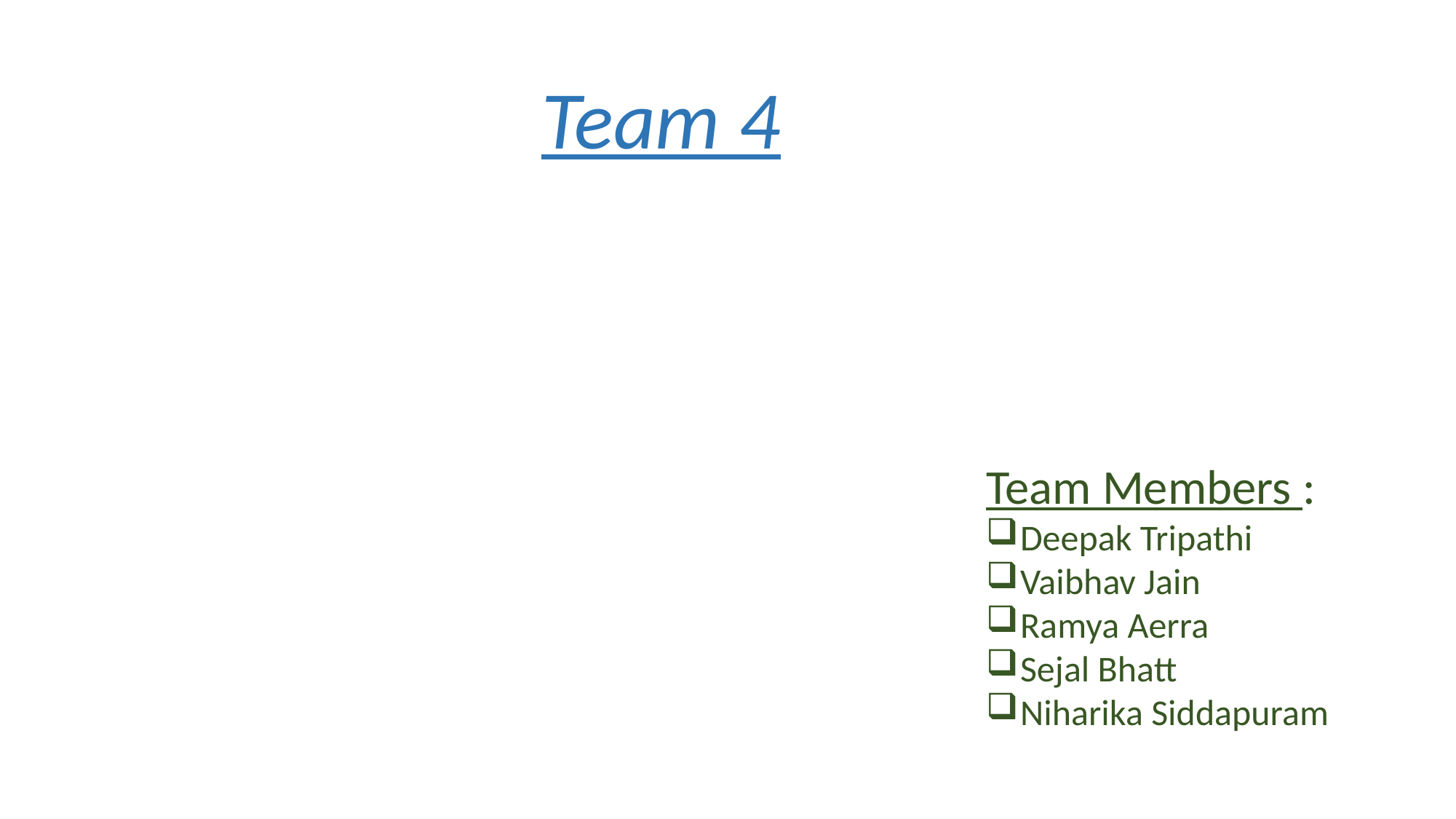

# Team 4
Team Members :
Deepak Tripathi
Vaibhav Jain
Ramya Aerra
Sejal Bhatt
Niharika Siddapuram